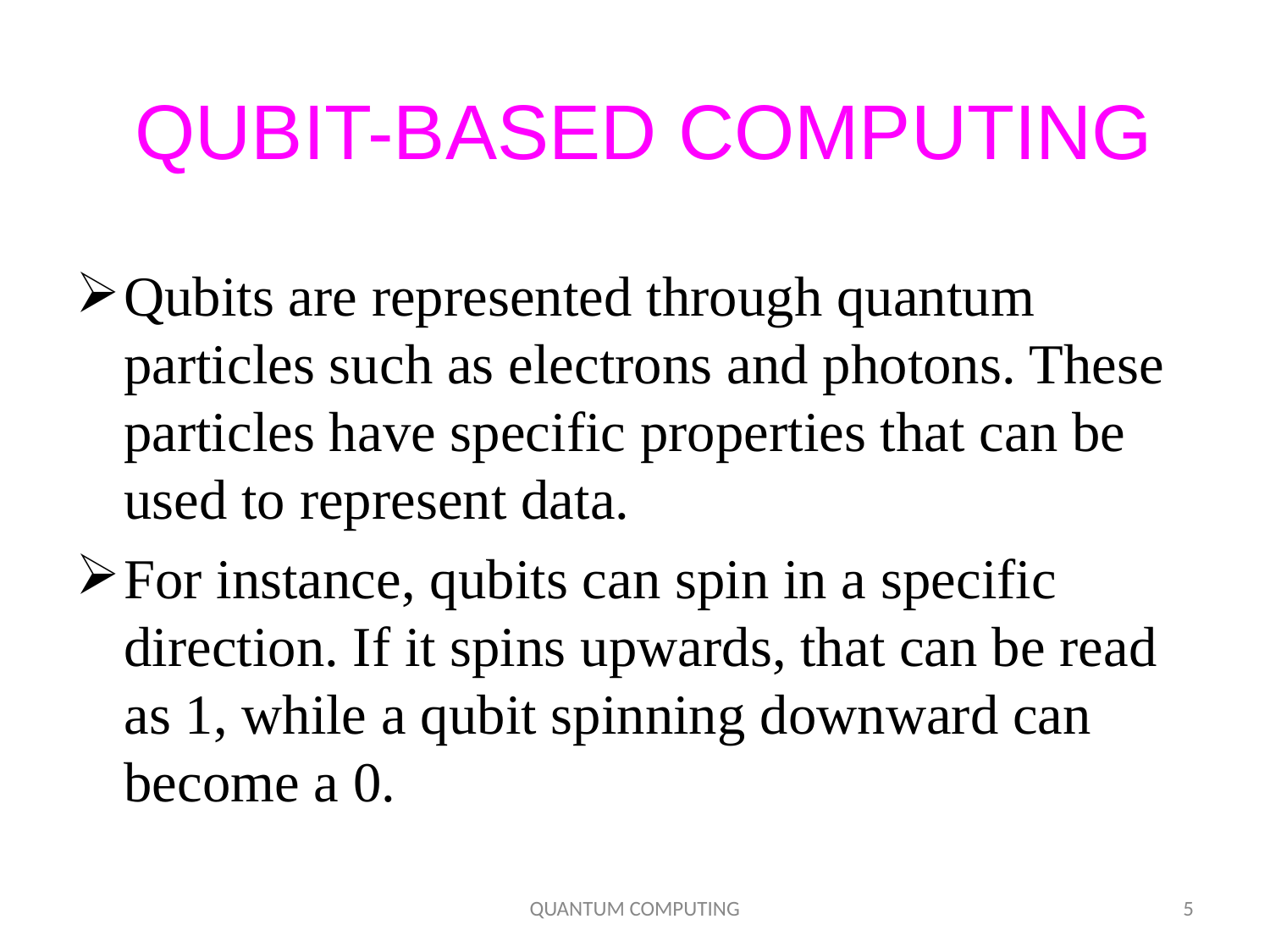

# QUBIT-BASED COMPUTING
Qubits are represented through quantum particles such as electrons and photons. These particles have specific properties that can be used to represent data.
For instance, qubits can spin in a specific direction. If it spins upwards, that can be read as 1, while a qubit spinning downward can become a 0.
QUANTUM COMPUTING
5